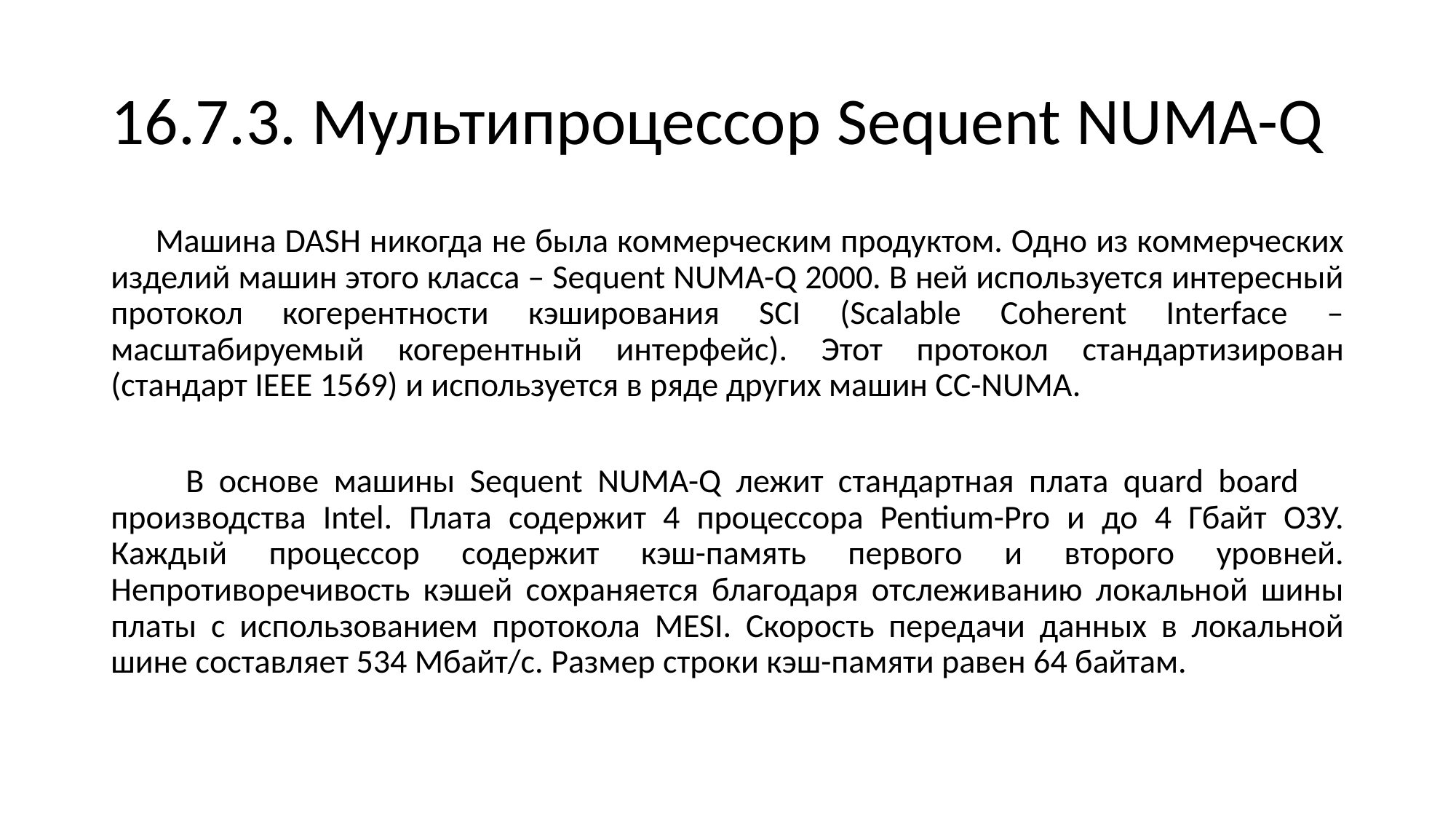

# 16.7.3. Мультипроцессор Sequent NUMA-Q
     Машина DASH никогда не была коммерческим продуктом. Одно из коммерческих изделий машин этого класса – Sequent NUMA-Q 2000. В ней используется интересный протокол когерентности кэширования SCI (Scalable Coherent Interface – масштабируемый когерентный интерфейс). Этот протокол стандартизирован (стандарт IEEE 1569) и используется в ряде других машин CC-NUMA.

     В основе машины Sequent NUMA-Q лежит стандартная плата quard board    производства Intel. Плата содержит 4 процессора Pentium-Pro и до 4 Гбайт ОЗУ. Каждый процессор содержит кэш-память первого и второго уровней. Непротиворечивость кэшей сохраняется благодаря отслеживанию локальной шины платы с использованием протокола MESI. Скорость передачи данных в локальной шине составляет 534 Мбайт/с. Размер строки кэш-памяти равен 64 байтам.